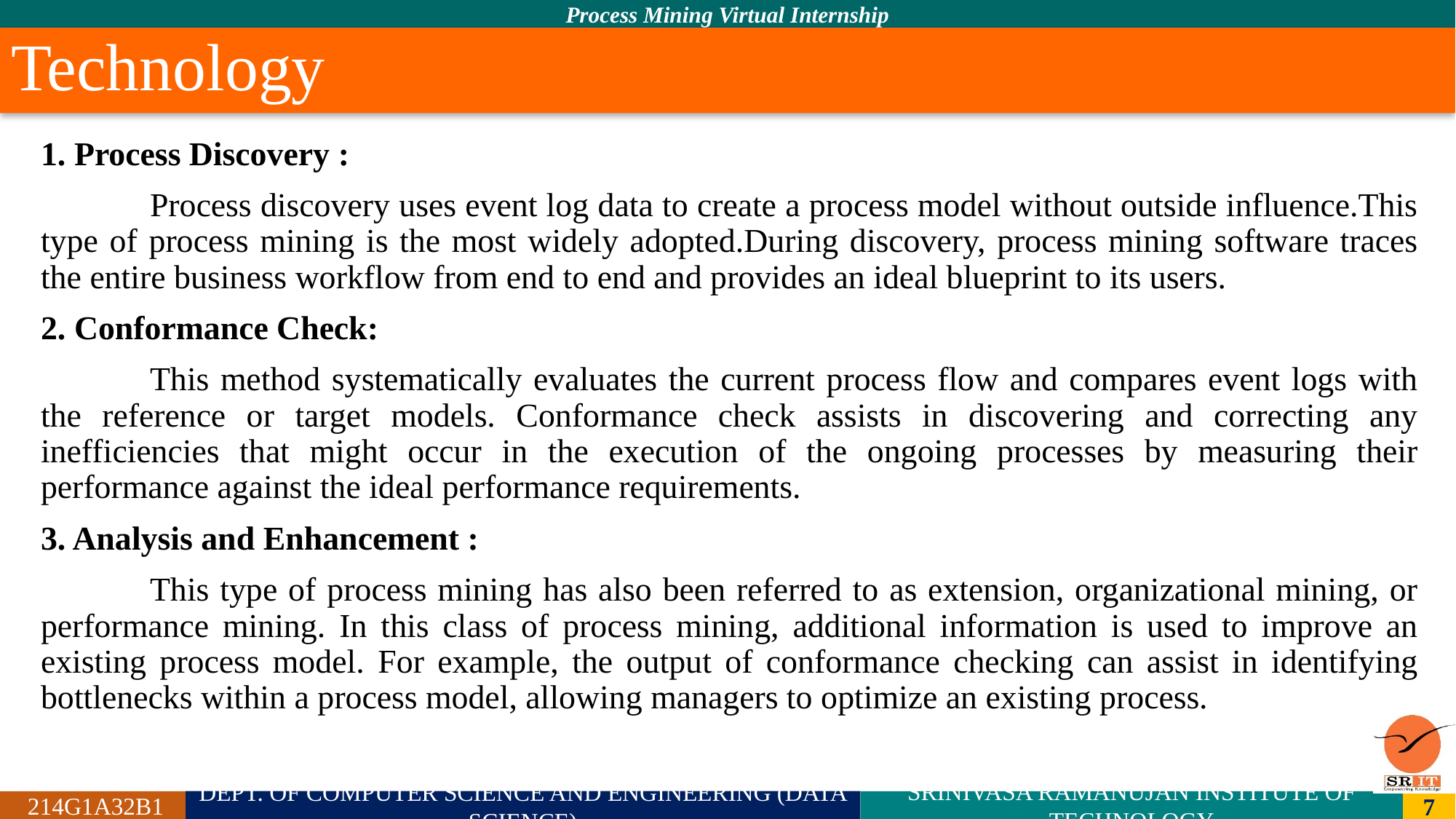

# Technology
1. Process Discovery :
	Process discovery uses event log data to create a process model without outside influence.This type of process mining is the most widely adopted.During discovery, process mining software traces the entire business workflow from end to end and provides an ideal blueprint to its users.
2. Conformance Check:
	This method systematically evaluates the current process flow and compares event logs with the reference or target models. Conformance check assists in discovering and correcting any inefficiencies that might occur in the execution of the ongoing processes by measuring their performance against the ideal performance requirements.
3. Analysis and Enhancement :
	This type of process mining has also been referred to as extension, organizational mining, or performance mining. In this class of process mining, additional information is used to improve an existing process model. For example, the output of conformance checking can assist in identifying bottlenecks within a process model, allowing managers to optimize an existing process.